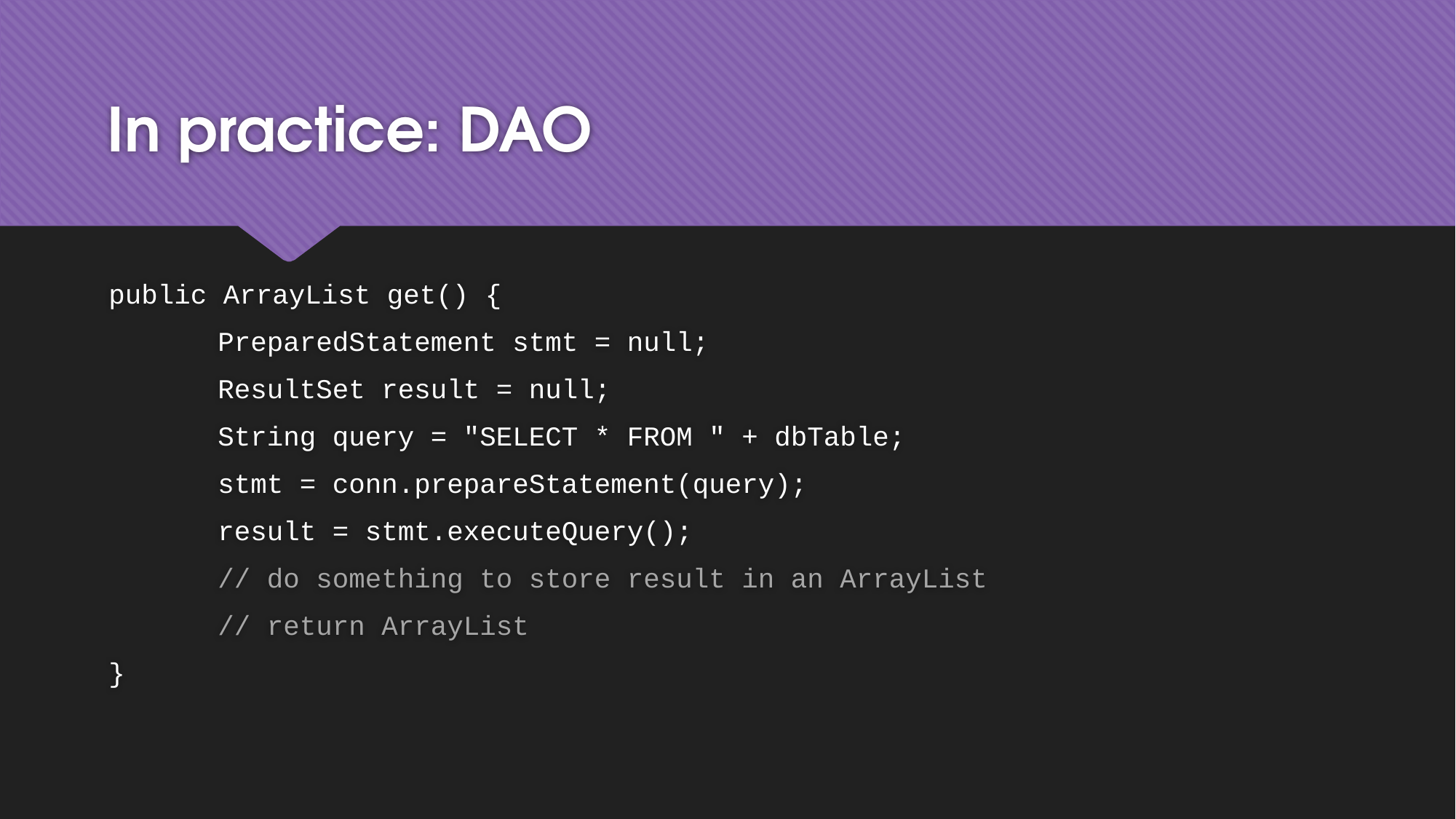

# In practice: DAO
public ArrayList get() {
	PreparedStatement stmt = null;
	ResultSet result = null;
	String query = "SELECT * FROM " + dbTable;
	stmt = conn.prepareStatement(query);
	result = stmt.executeQuery();
	// do something to store result in an ArrayList
	// return ArrayList
}